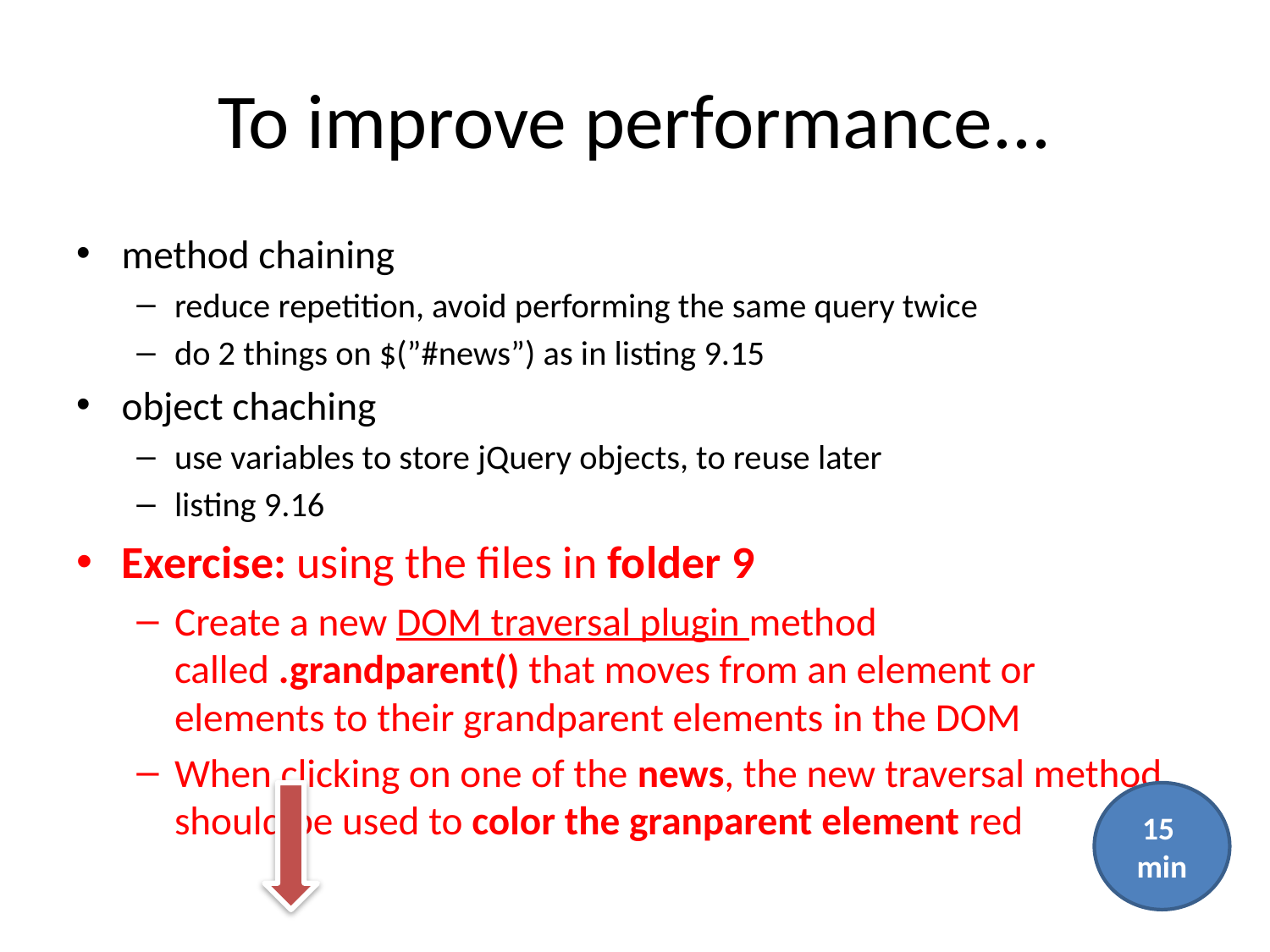

# To improve performance...
method chaining
reduce repetition, avoid performing the same query twice
do 2 things on $(”#news”) as in listing 9.15
object chaching
use variables to store jQuery objects, to reuse later
listing 9.16
Exercise: using the files in folder 9
Create a new DOM traversal plugin method called .grandparent() that moves from an element or elements to their grandparent elements in the DOM
When clicking on one of the news, the new traversal method should be used to color the granparent element red

15
min